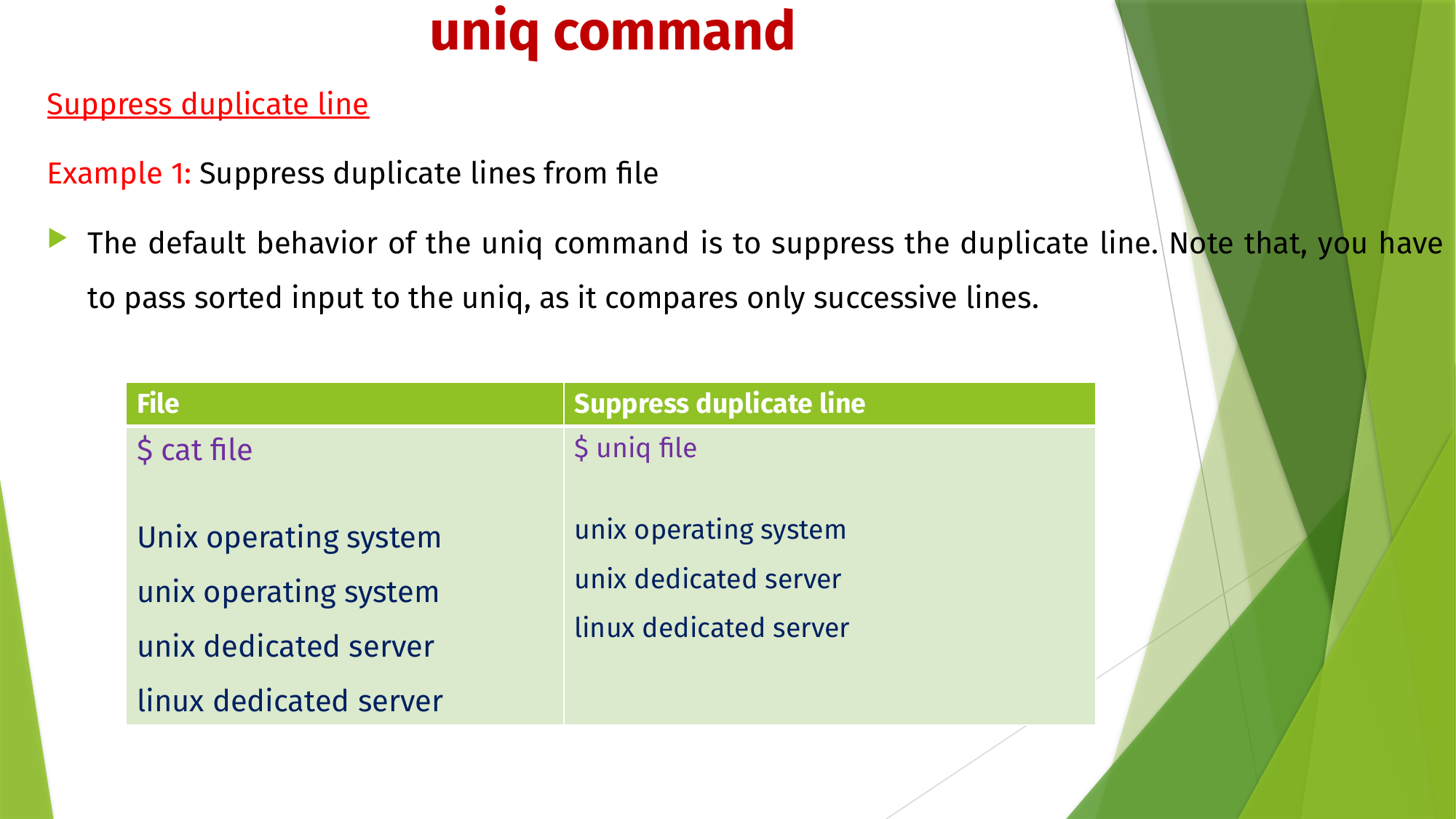

# uniq command
Suppress duplicate line
Example 1: Suppress duplicate lines from file
The default behavior of the uniq command is to suppress the duplicate line. Note that, you have to pass sorted input to the uniq, as it compares only successive lines.
| File | Suppress duplicate line |
| --- | --- |
| $ cat file Unix operating system unix operating system unix dedicated server linux dedicated server | $ uniq file unix operating system unix dedicated server linux dedicated server |